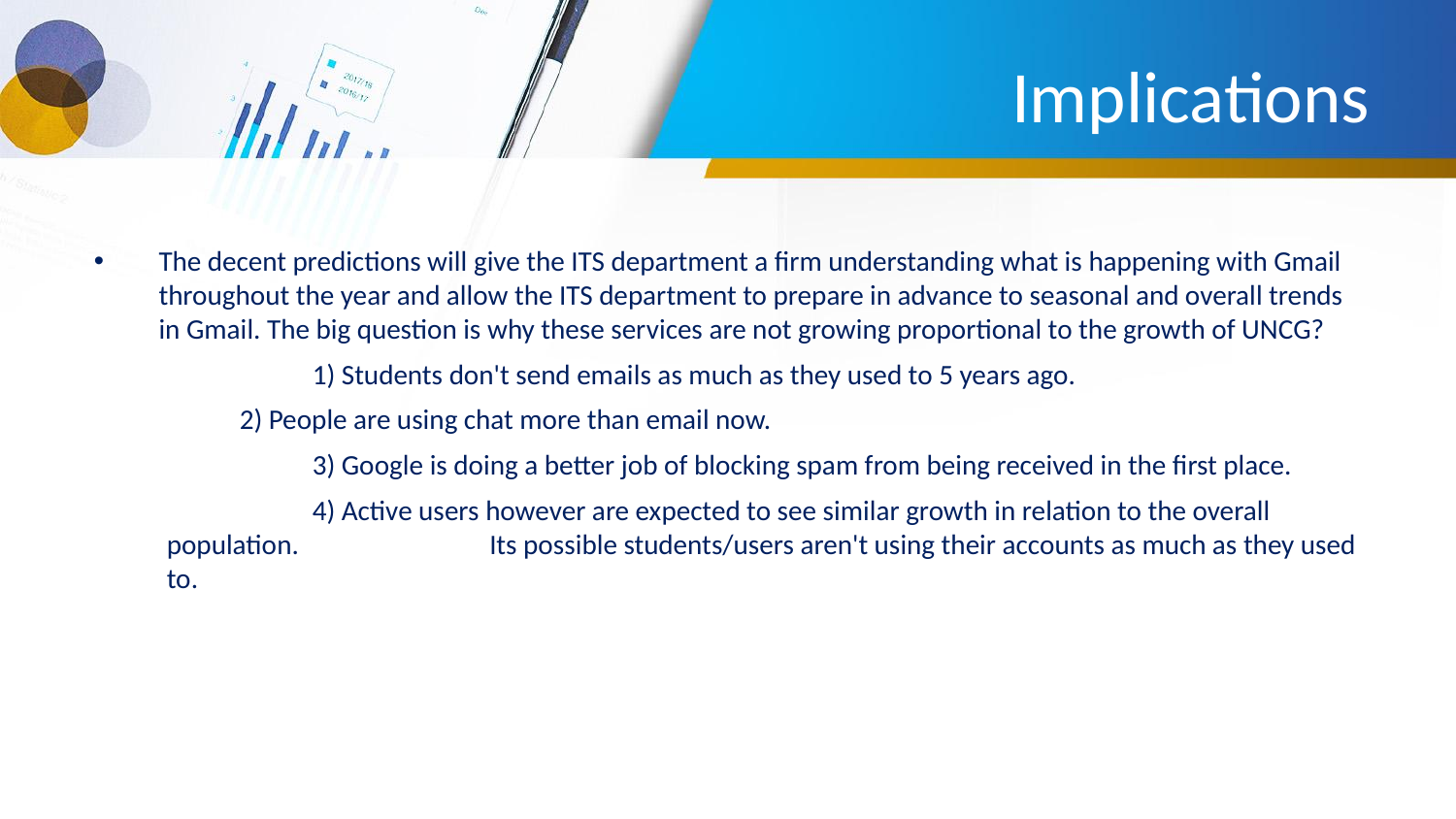

# Implications

The decent predictions will give the ITS department a firm understanding what is happening with Gmail throughout the year and allow the ITS department to prepare in advance to seasonal and overall trends in Gmail. The big question is why these services are not growing proportional to the growth of UNCG?
	1) Students don't send emails as much as they used to 5 years ago.
 	2) People are using chat more than email now.
	3) Google is doing a better job of blocking spam from being received in the first place.
	4) Active users however are expected to see similar growth in relation to the overall population.   	     Its possible students/users aren't using their accounts as much as they used to.